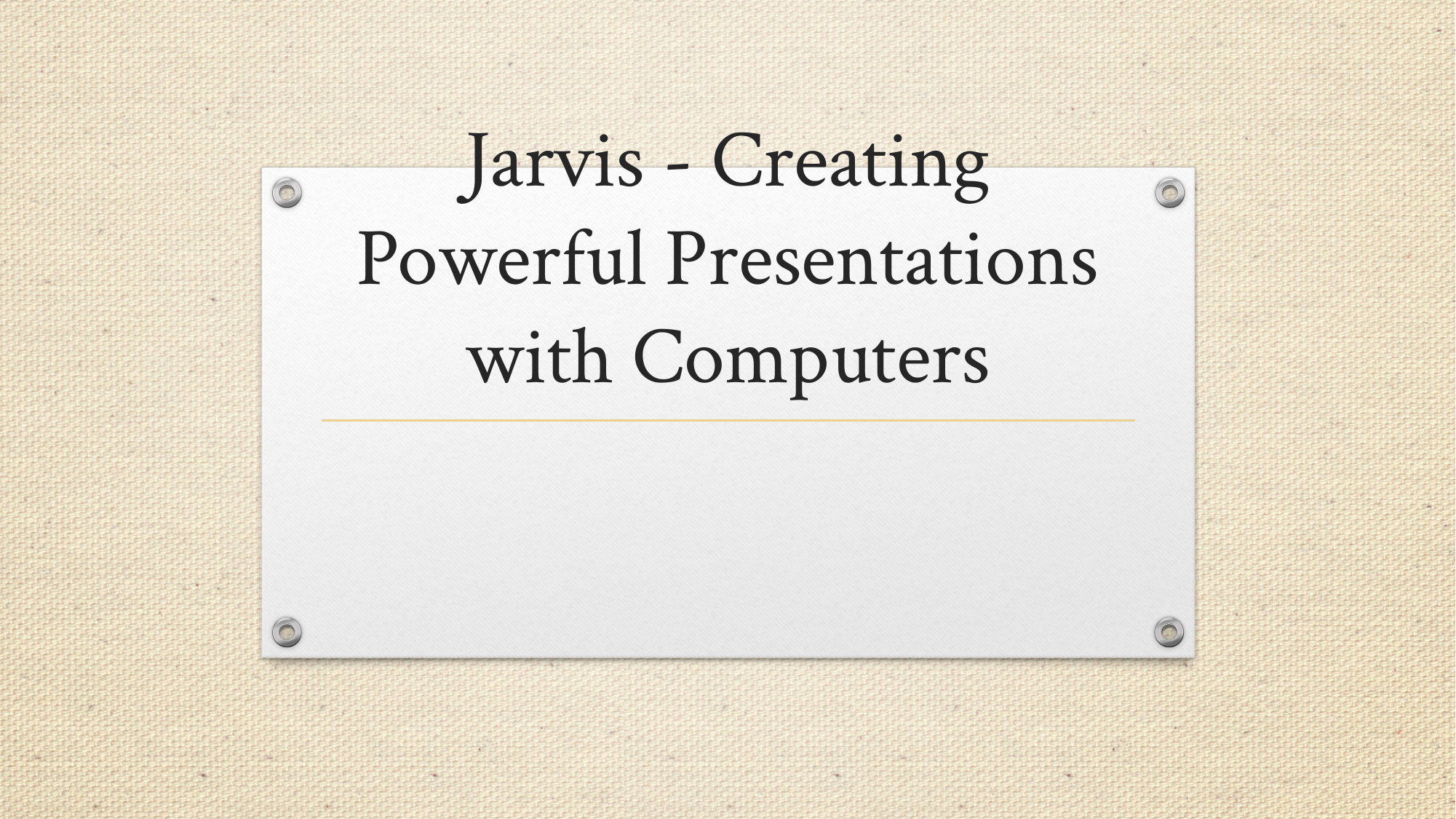

# Jarvis - Creating Powerful Presentations with Computers